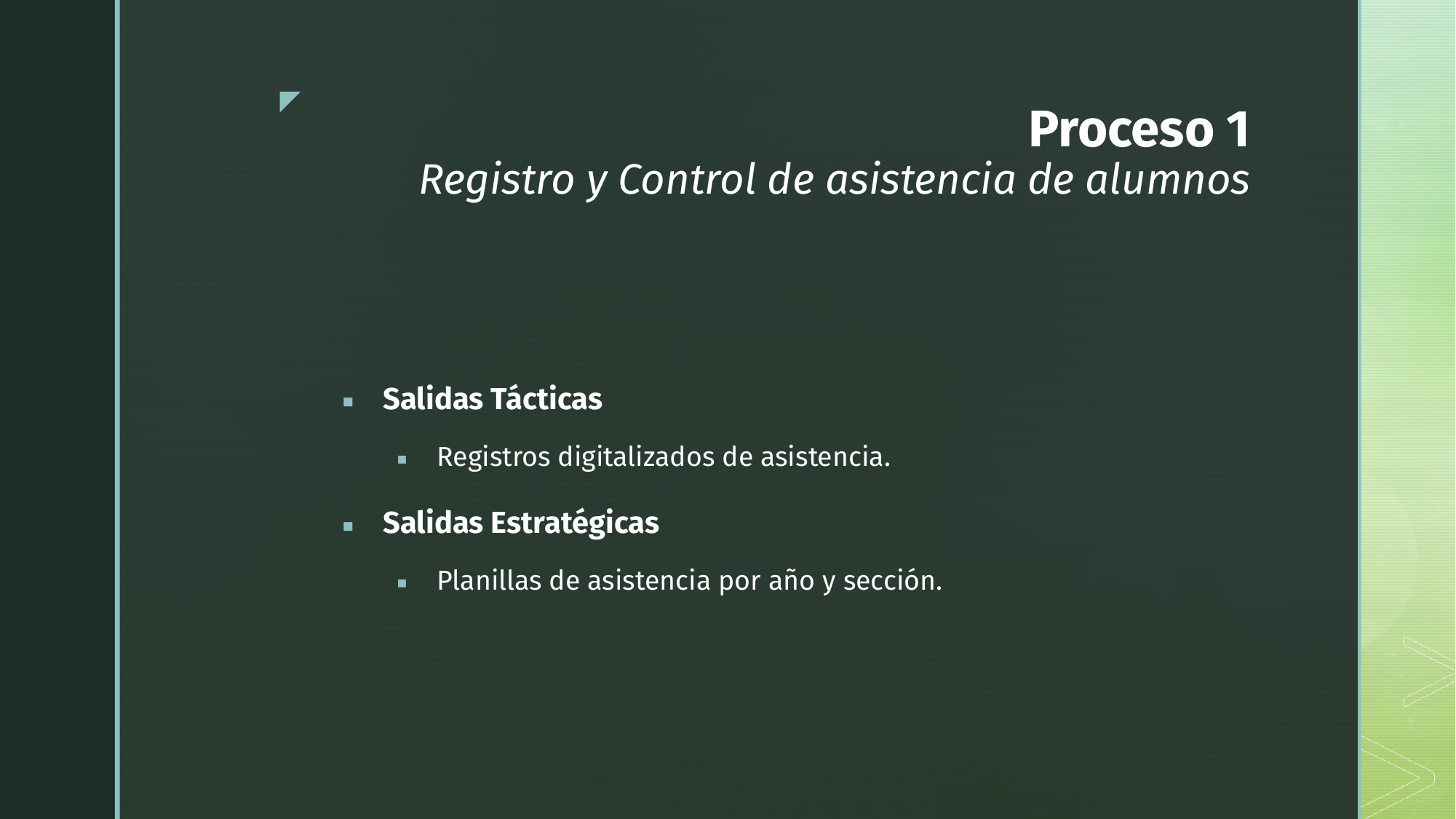

# Proceso 1 Registro y Control de asistencia de alumnos
Salidas Tácticas
Registros digitalizados de asistencia.
Salidas Estratégicas
Planillas de asistencia por año y sección.